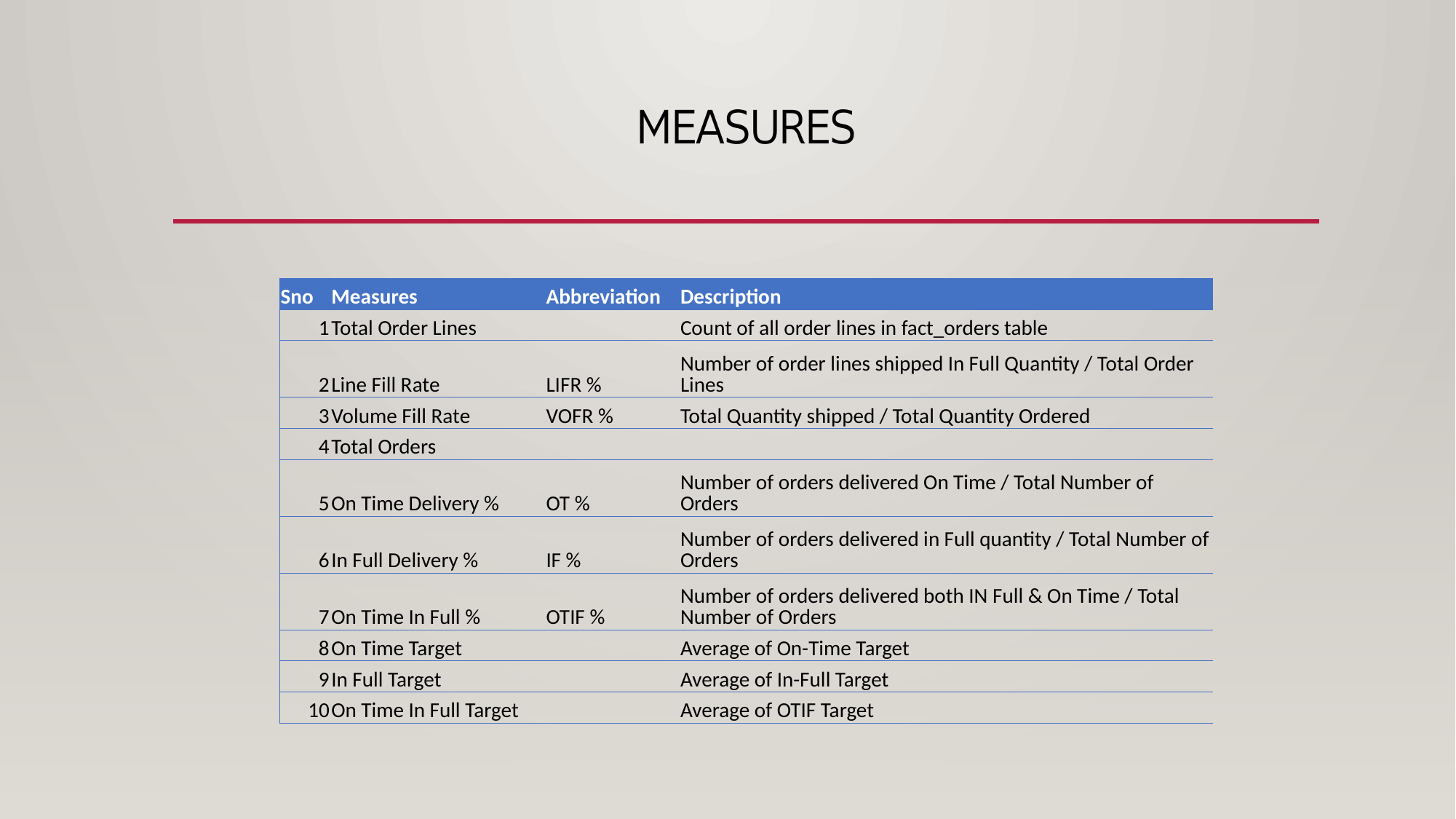

# MEASURES

| Sno | Measures | Abbreviation | Description |
| --- | --- | --- | --- |
| 1 | Total Order Lines |  | Count of all order lines in fact\_orders table |
| 2 | Line Fill Rate | LIFR % | Number of order lines shipped In Full Quantity / Total Order Lines |
| 3 | Volume Fill Rate | VOFR % | Total Quantity shipped / Total Quantity Ordered |
| 4 | Total Orders |  |  |
| 5 | On Time Delivery % | OT % | Number of orders delivered On Time / Total Number of Orders |
| 6 | In Full Delivery % | IF % | Number of orders delivered in Full quantity / Total Number of Orders |
| 7 | On Time In Full % | OTIF % | Number of orders delivered both IN Full & On Time / Total Number of Orders |
| 8 | On Time Target |  | Average of On-Time Target |
| 9 | In Full Target |  | Average of In-Full Target |
| 10 | On Time In Full Target |  | Average of OTIF Target |